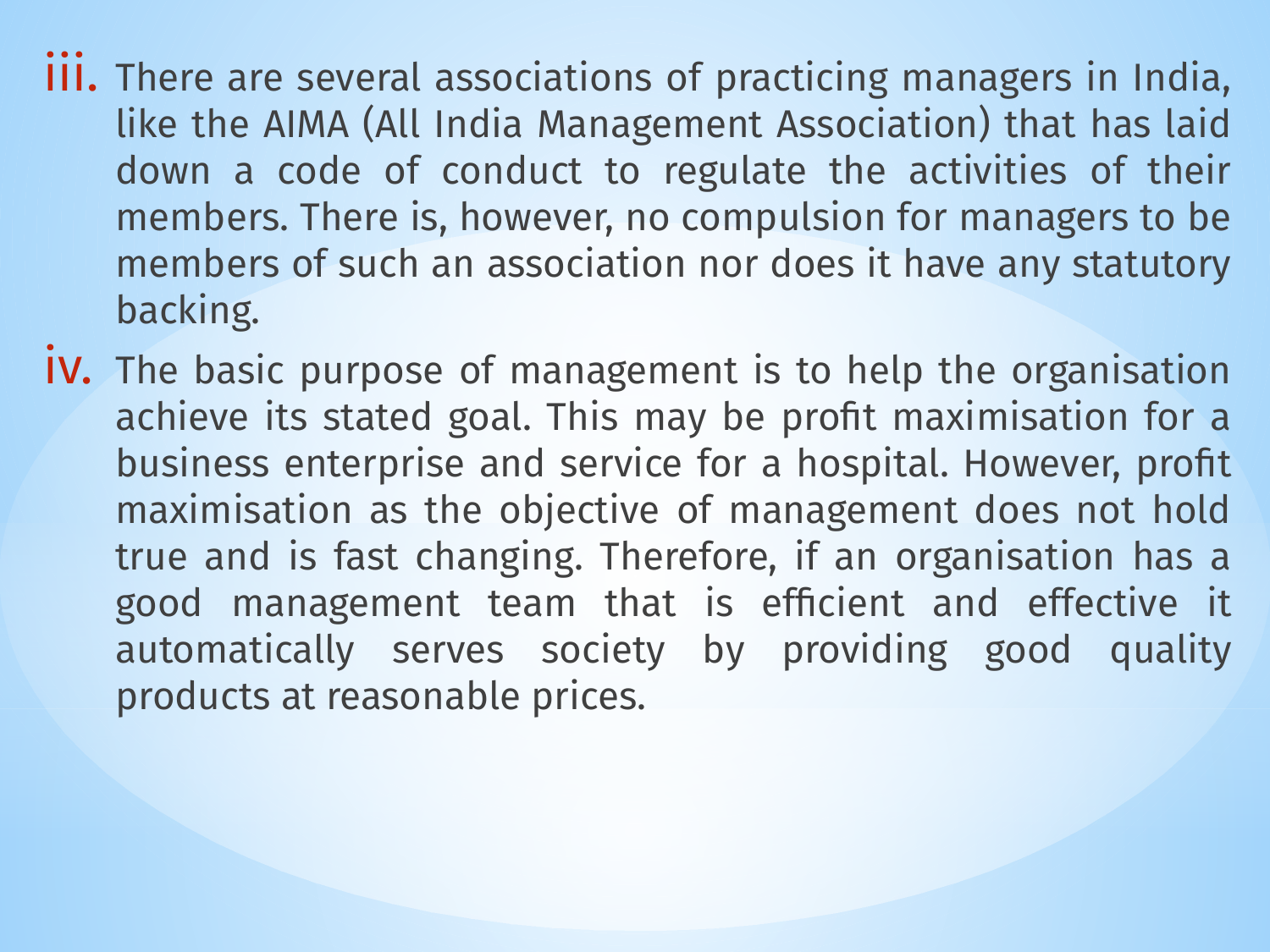

There are several associations of practicing managers in India, like the AIMA (All India Management Association) that has laid down a code of conduct to regulate the activities of their members. There is, however, no compulsion for managers to be members of such an association nor does it have any statutory backing.
The basic purpose of management is to help the organisation achieve its stated goal. This may be profit maximisation for a business enterprise and service for a hospital. However, profit maximisation as the objective of management does not hold true and is fast changing. Therefore, if an organisation has a good management team that is efficient and effective it automatically serves society by providing good quality products at reasonable prices.